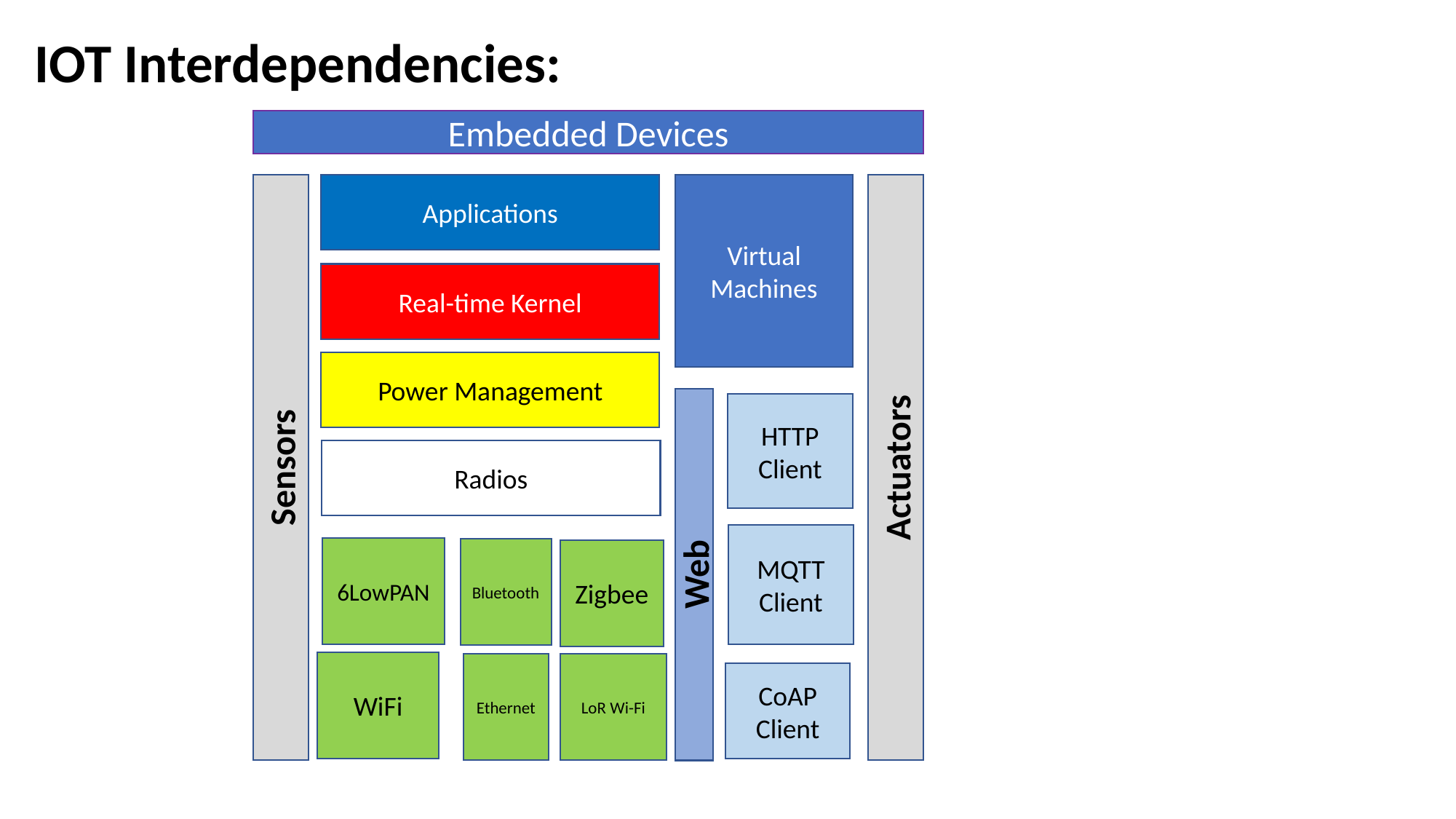

IOT Interdependencies:

Embedded Devices
Sensors
Applications
Virtual Machines
Actuators
Real-time Kernel
Power Management
Web
HTTP Client
Radios
MQTT Client
6LowPAN
Bluetooth
Zigbee
WiFi
Ethernet
LoR Wi-Fi
CoAP Client